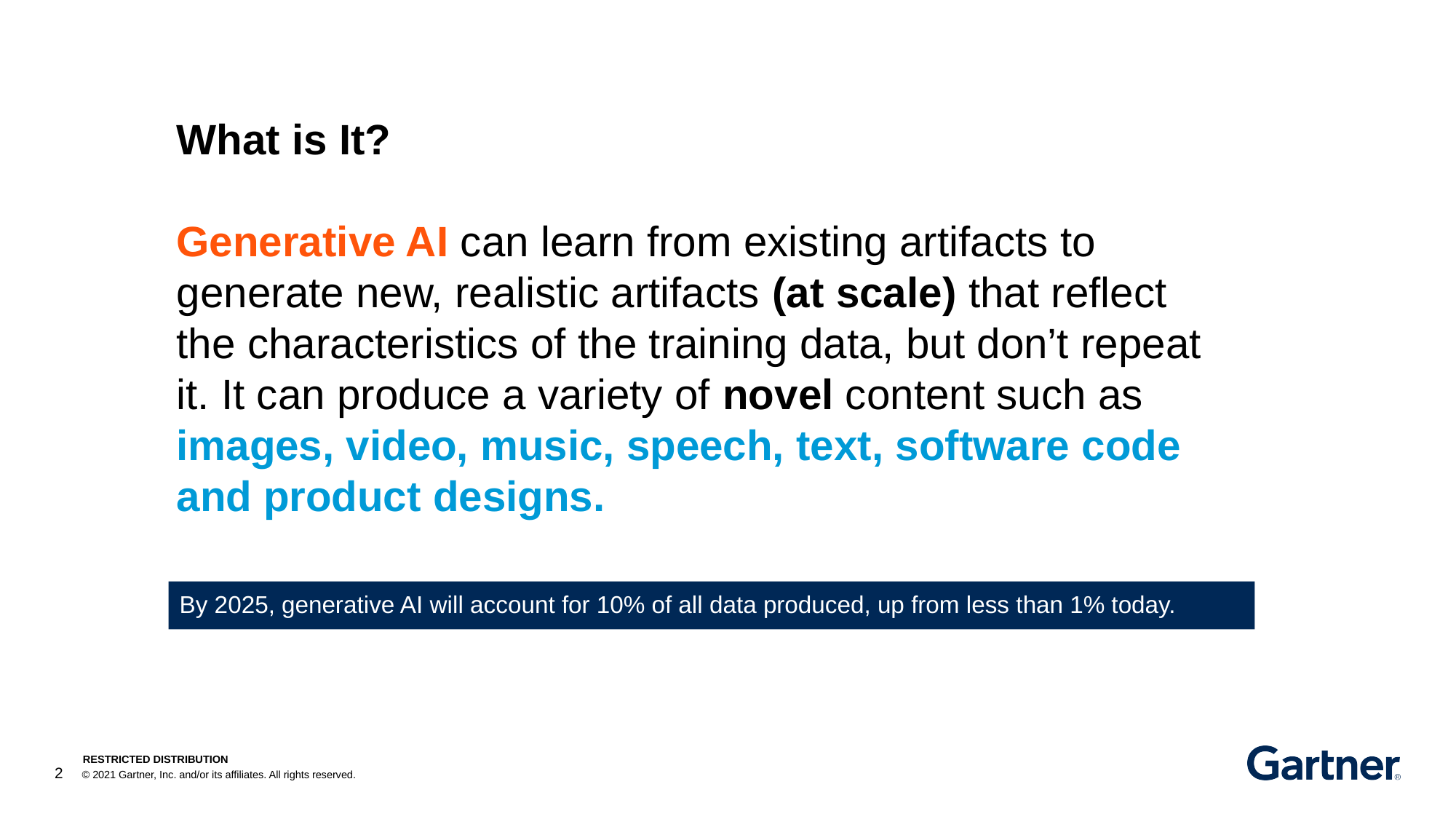

What is It?

Generative AI can learn from existing artifacts to generate new, realistic artifacts (at scale) that reflect the characteristics of the training data, but don’t repeat it. It can produce a variety of novel content such as images, video, music, speech, text, software code and product designs.
By 2025, generative AI will account for 10% of all data produced, up from less than 1% today.